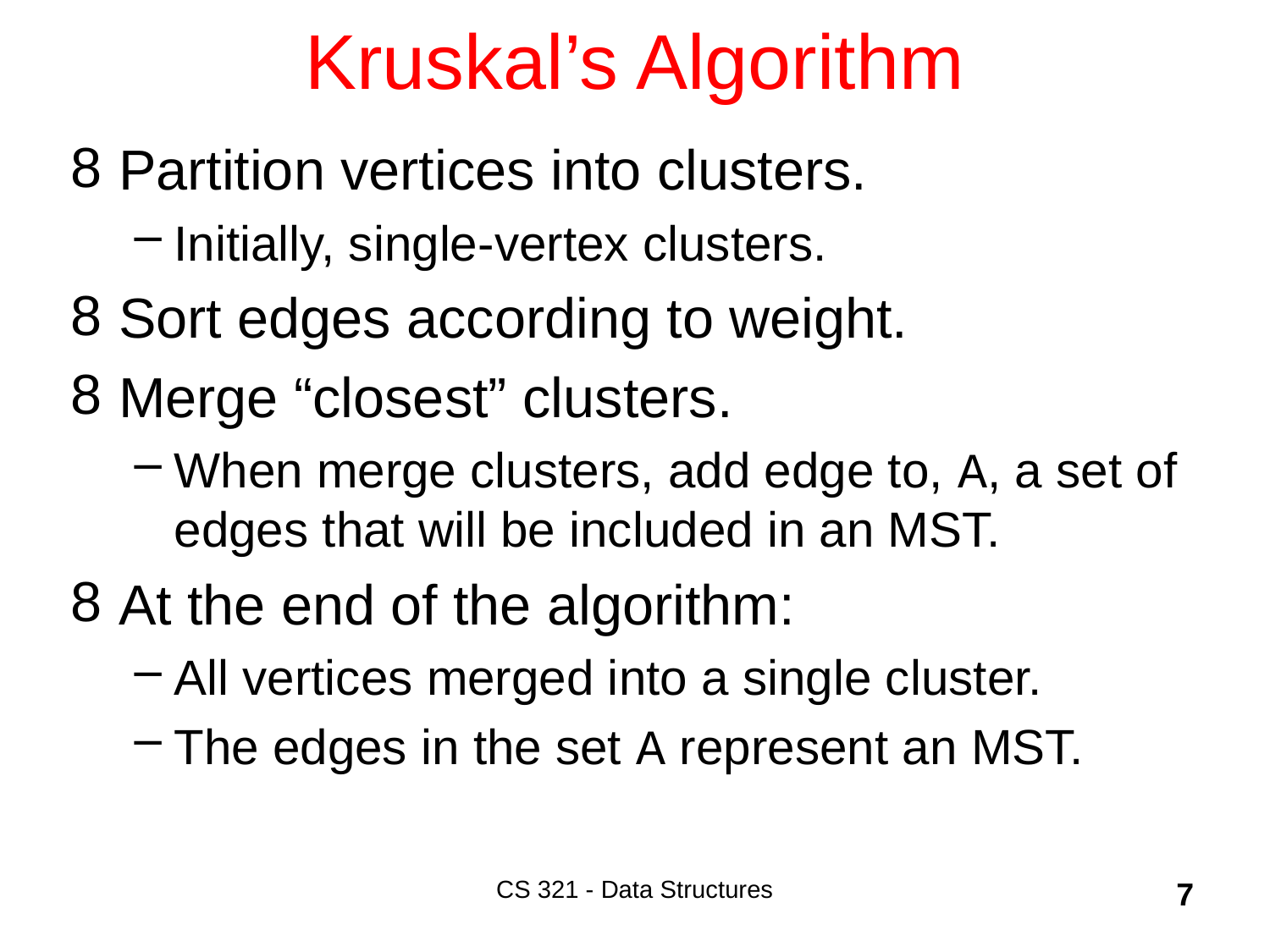

# Kruskal’s Algorithm
Partition vertices into clusters.
Initially, single-vertex clusters.
Sort edges according to weight.
Merge “closest” clusters.
When merge clusters, add edge to, A, a set of edges that will be included in an MST.
At the end of the algorithm:
All vertices merged into a single cluster.
The edges in the set A represent an MST.

CS 321 - Data Structures
7